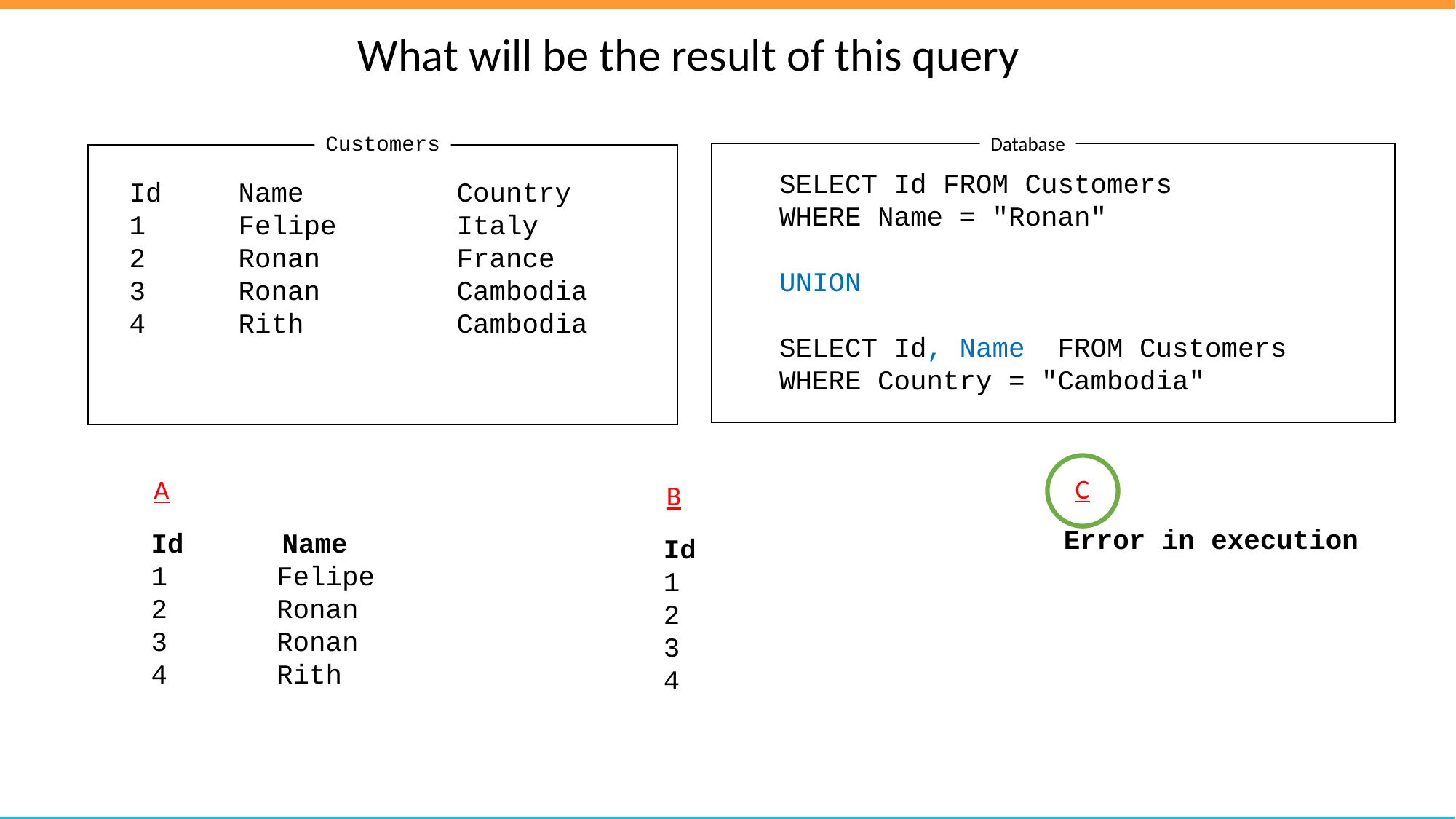

Expected result

What will be the result of this query
Customers
Database

SELECT Id FROM Customers
WHERE Name = "Ronan"

UNION

SELECT Id, Name  FROM Customers
WHERE Country = "Cambodia"
Id	Name		Country
1	Felipe		Italy
2	Ronan		France
3	Ronan		Cambodia
4	Rith		Cambodia

C
A
B
Error in execution
Id      Name
1 	 Felipe
2	 Ronan
3	 Ronan
4	 Rith
Id
1
2
3
4